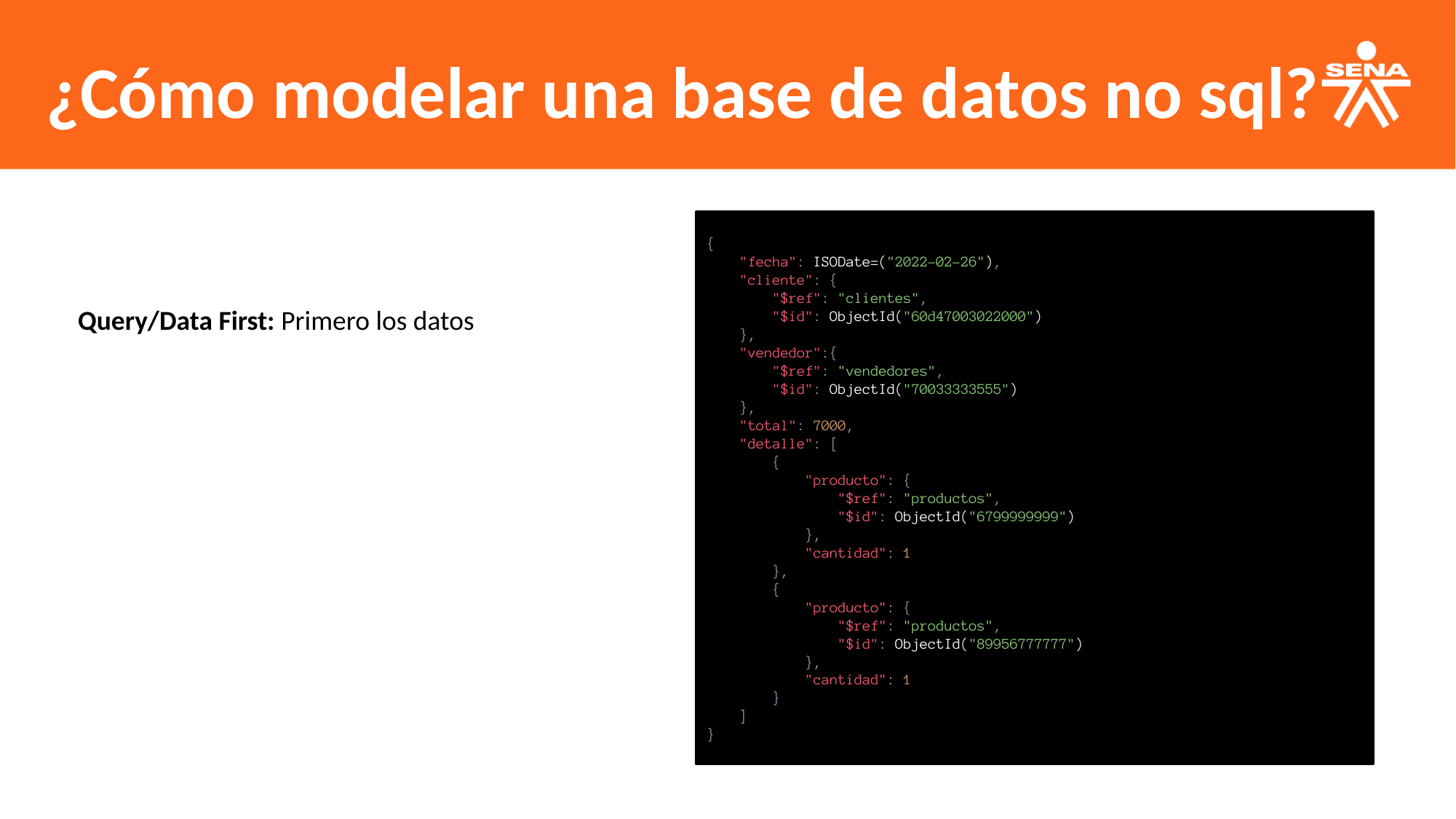

¿Cómo modelar una base de datos no sql?
{
    "fecha": ISODate=("2022-02-26"),
    "cliente": {
        "$ref": "clientes",
        "$id": ObjectId("60d47003022000")
    },
    "vendedor":{
        "$ref": "vendedores",
        "$id": ObjectId("70033333555")
    },
    "total": 7000,
    "detalle": [
        {
            "producto": {
                "$ref": "productos",
                "$id": ObjectId("6799999999")
            },
            "cantidad": 1
        },
        {
            "producto": {
                "$ref": "productos",
                "$id": ObjectId("89956777777")
            },
            "cantidad": 1
        }
    ]
}
Query/Data First: Primero los datos